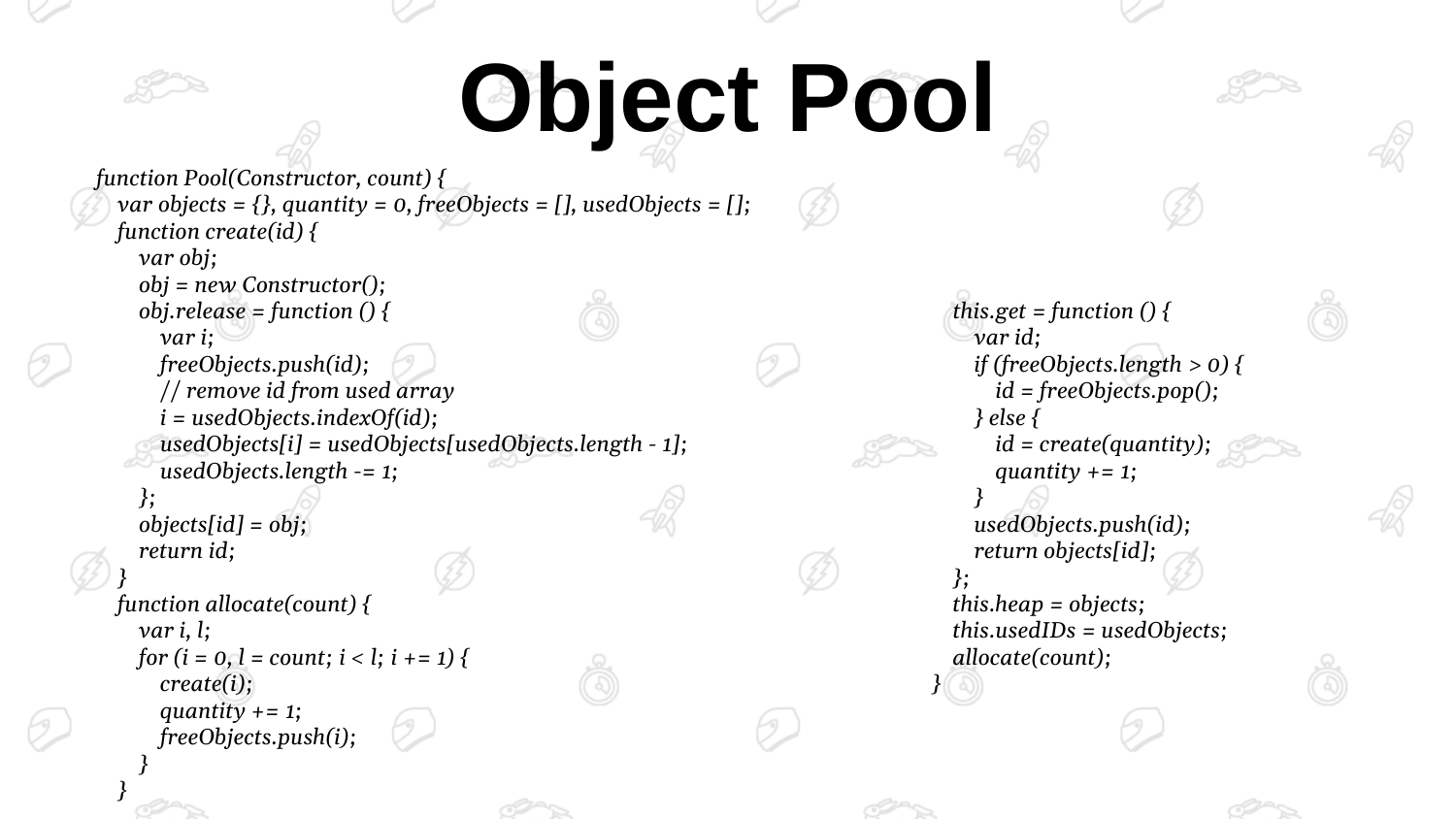

Object Pool
function Pool(Constructor, count) {
    var objects = {}, quantity = 0, freeObjects = [], usedObjects = [];
    function create(id) {
        var obj;
        obj = new Constructor();
        obj.release = function () {
            var i;
            freeObjects.push(id);
            // remove id from used array
            i = usedObjects.indexOf(id);
            usedObjects[i] = usedObjects[usedObjects.length - 1];
            usedObjects.length -= 1;
        };
        objects[id] = obj;
        return id;
    }
    function allocate(count) {
        var i, l;
        for (i = 0, l = count; i < l; i += 1) {
            create(i);
            quantity += 1;
            freeObjects.push(i);
        }
    }
    this.get = function () {
        var id;
        if (freeObjects.length > 0) {
            id = freeObjects.pop();
        } else {
            id = create(quantity);
            quantity += 1;
        }
        usedObjects.push(id);
        return objects[id];
    };
    this.heap = objects;
    this.usedIDs = usedObjects;
    allocate(count);
}